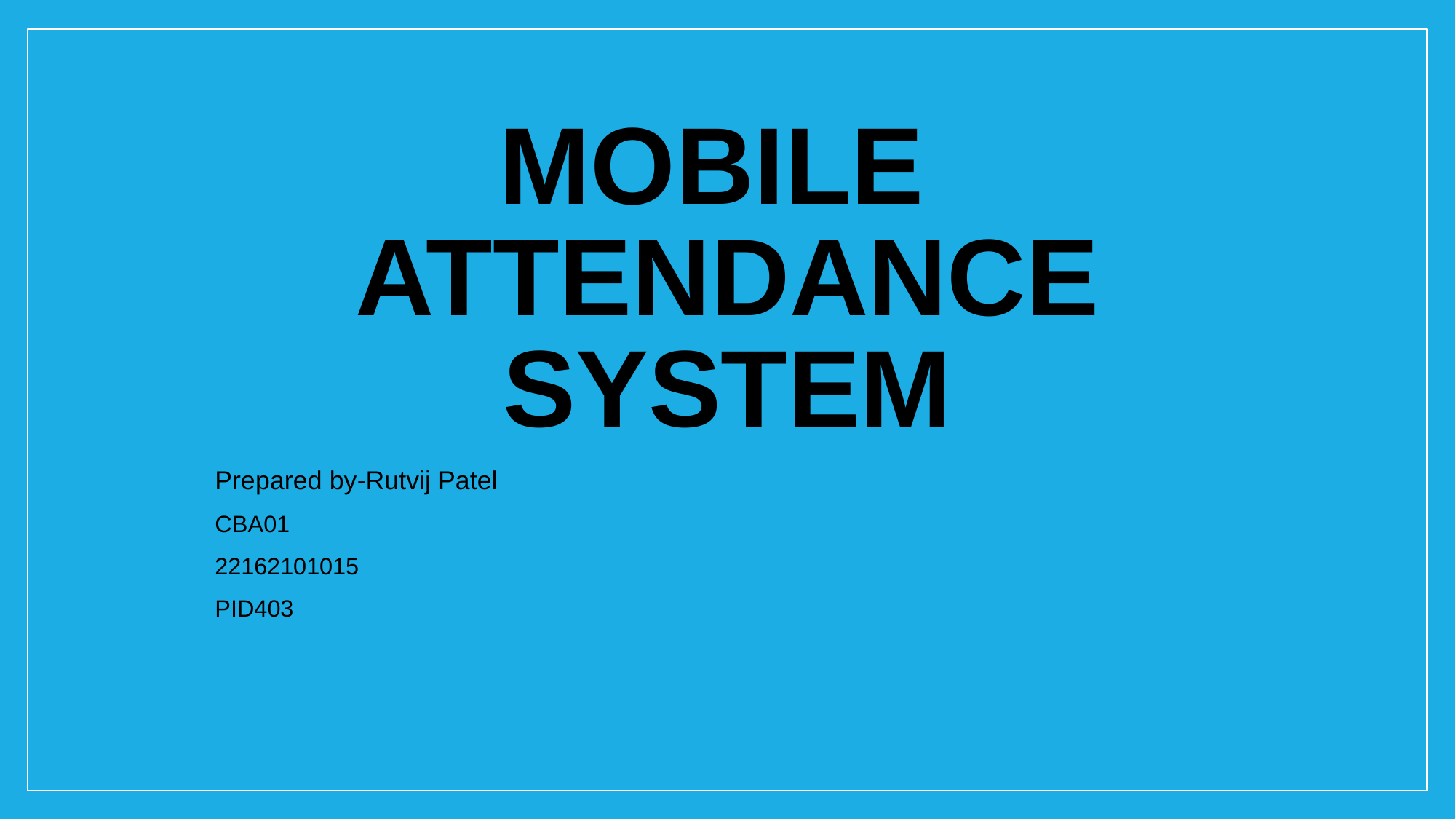

# Mobile  Attendance System
Prepared by-Rutvij Patel
CBA01
22162101015
PID403